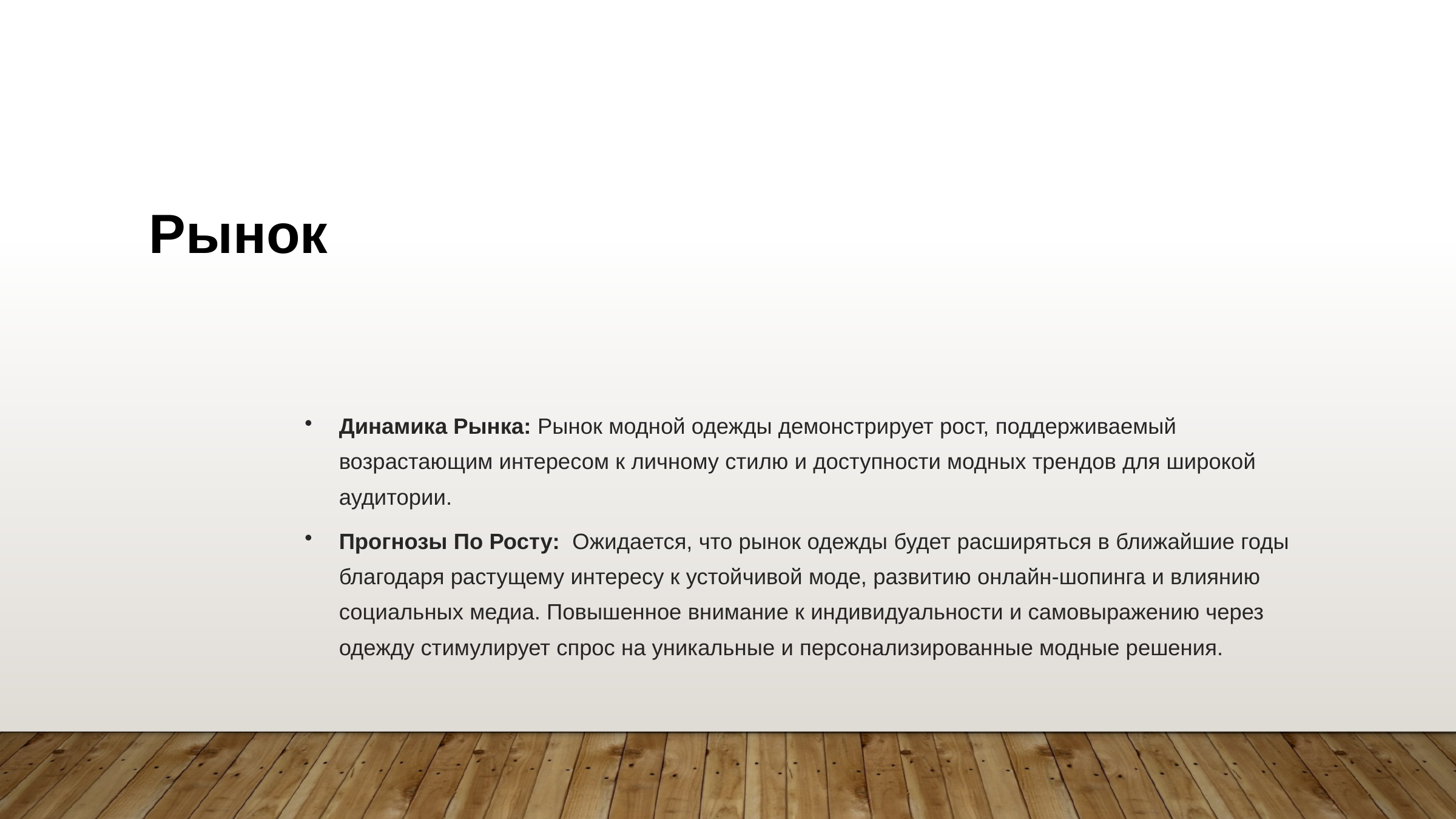

Рынок
Динамика Рынка: Рынок модной одежды демонстрирует рост, поддерживаемый возрастающим интересом к личному стилю и доступности модных трендов для широкой аудитории.
Прогнозы По Росту:  Ожидается, что рынок одежды будет расширяться в ближайшие годы благодаря растущему интересу к устойчивой моде, развитию онлайн-шопинга и влиянию социальных медиа. Повышенное внимание к индивидуальности и самовыражению через одежду стимулирует спрос на уникальные и персонализированные модные решения.